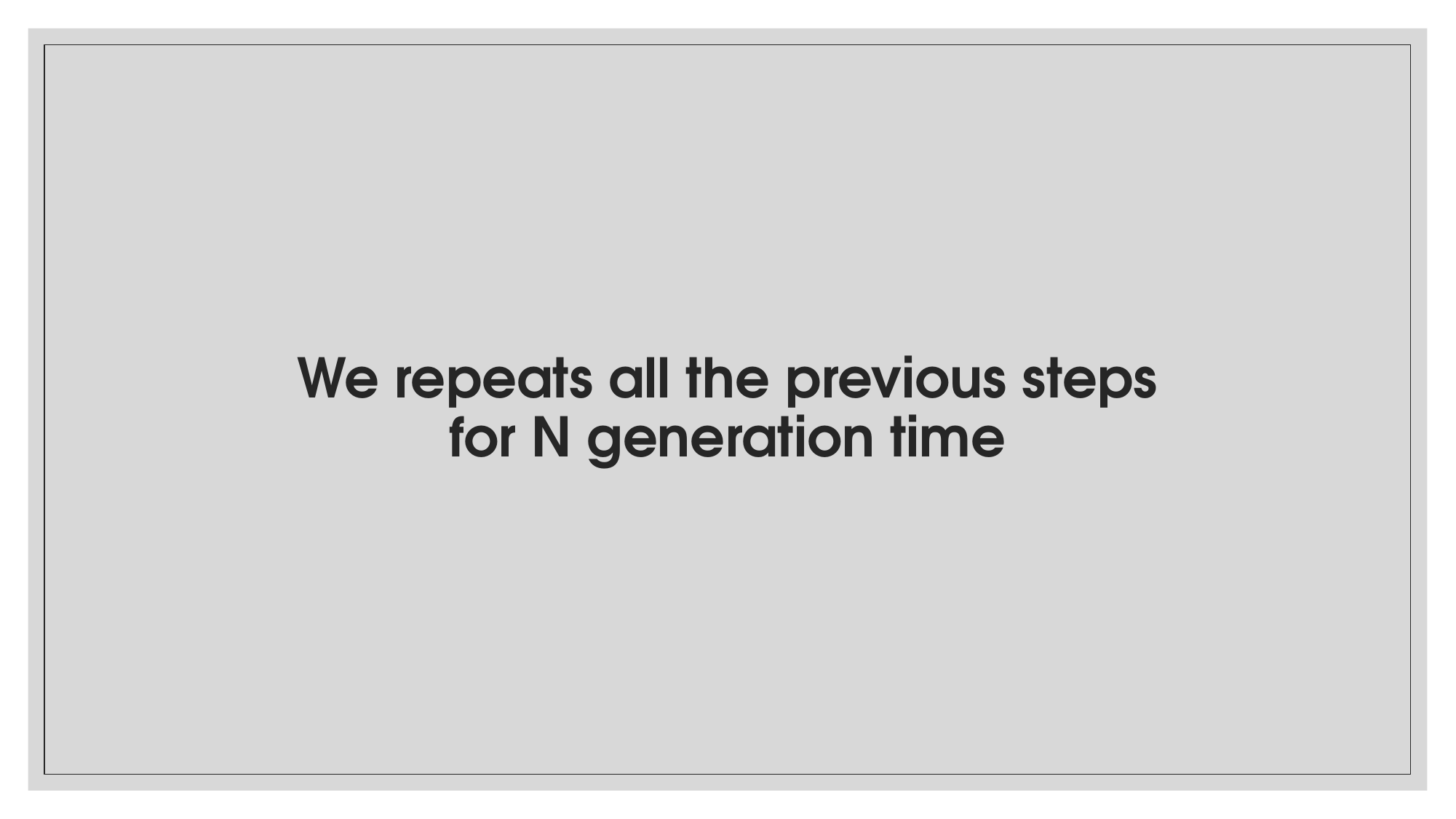

# We repeats all the previous steps for N generation time